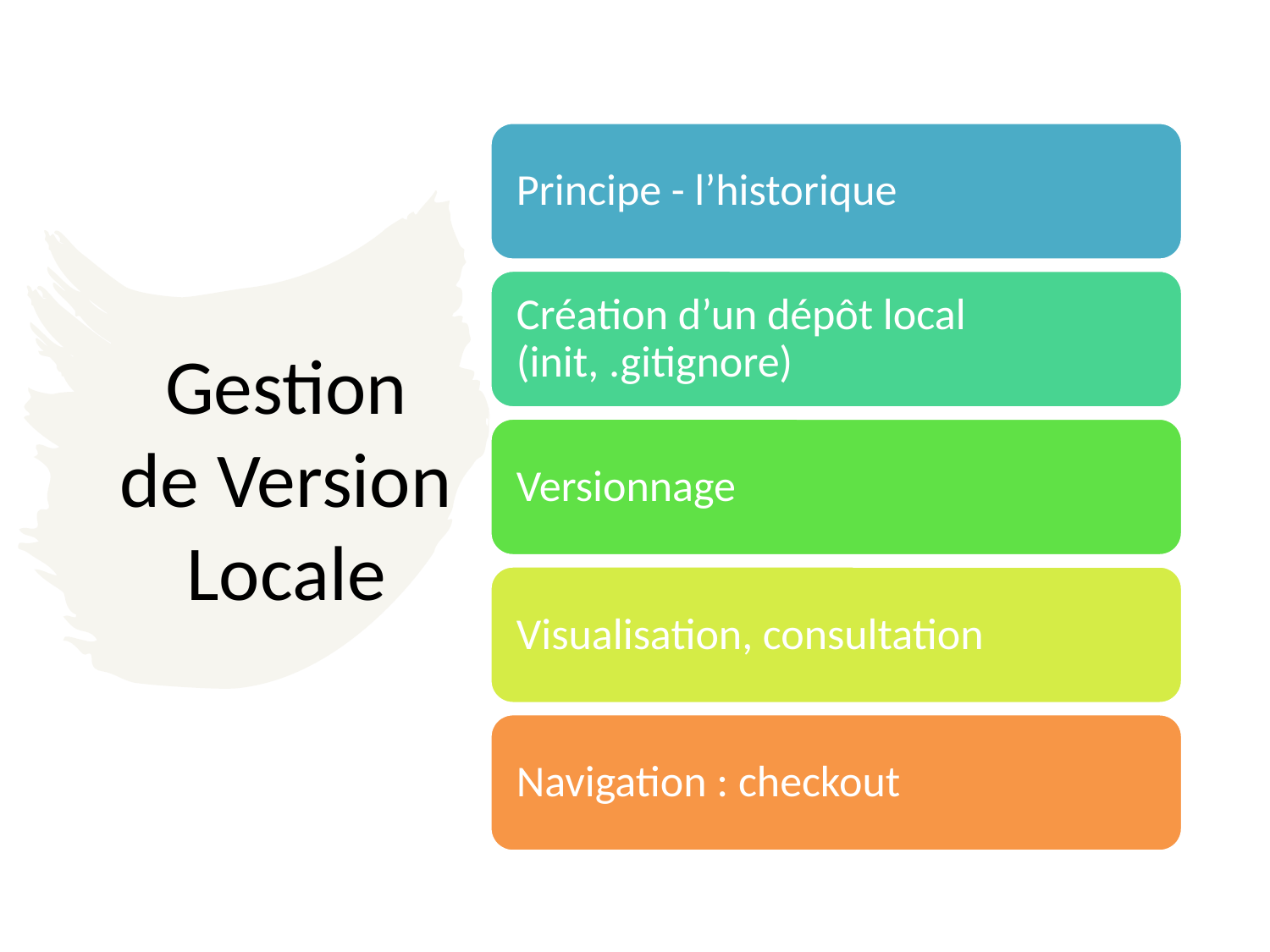

# Gestion de Version Locale
Principe - l’historique
Création d’un dépôt local (init, .gitignore)
Versionnage
Visualisation, consultation
Navigation : checkout